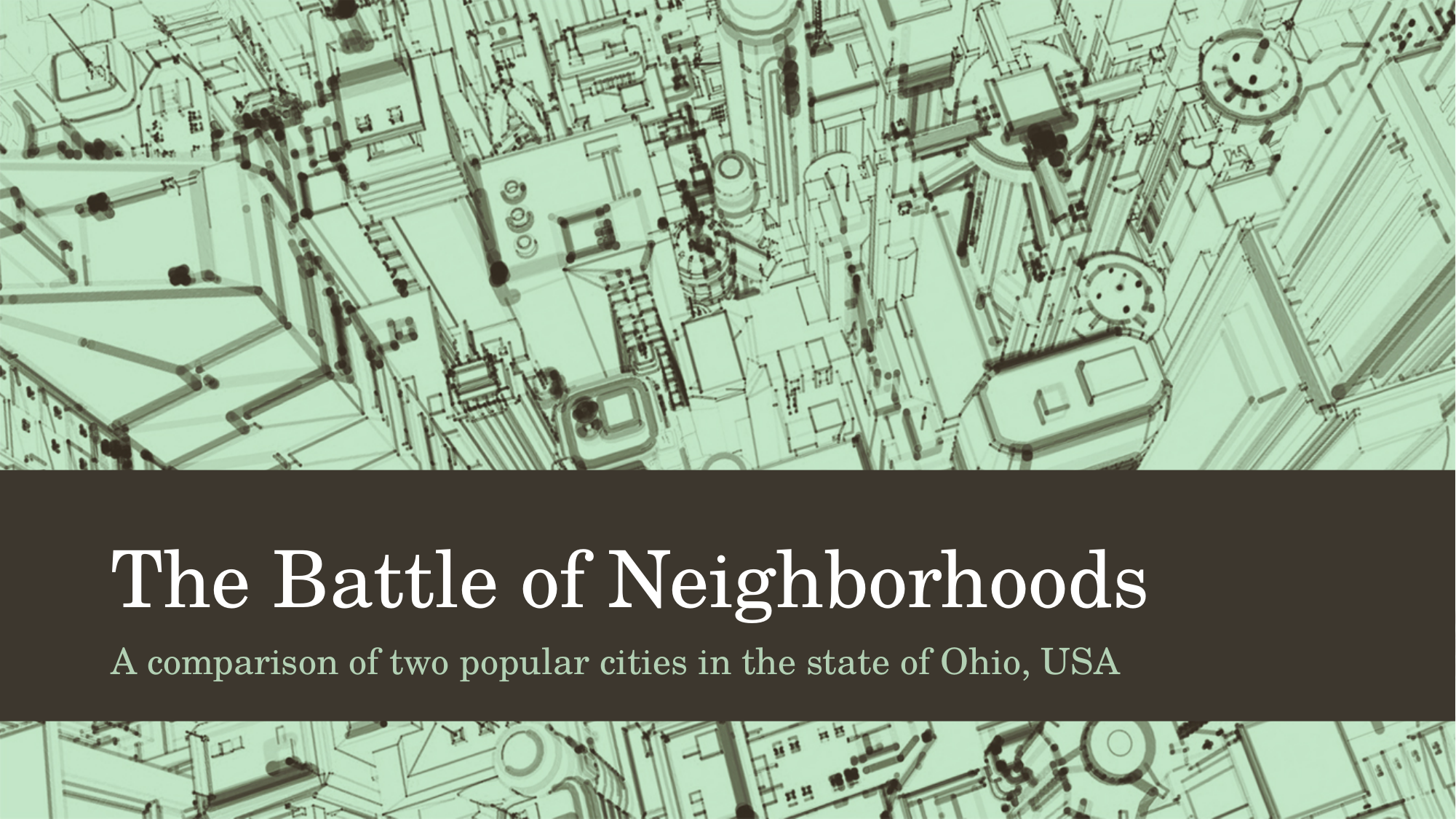

# The Battle of Neighborhoods
A comparison of two popular cities in the state of Ohio, USA